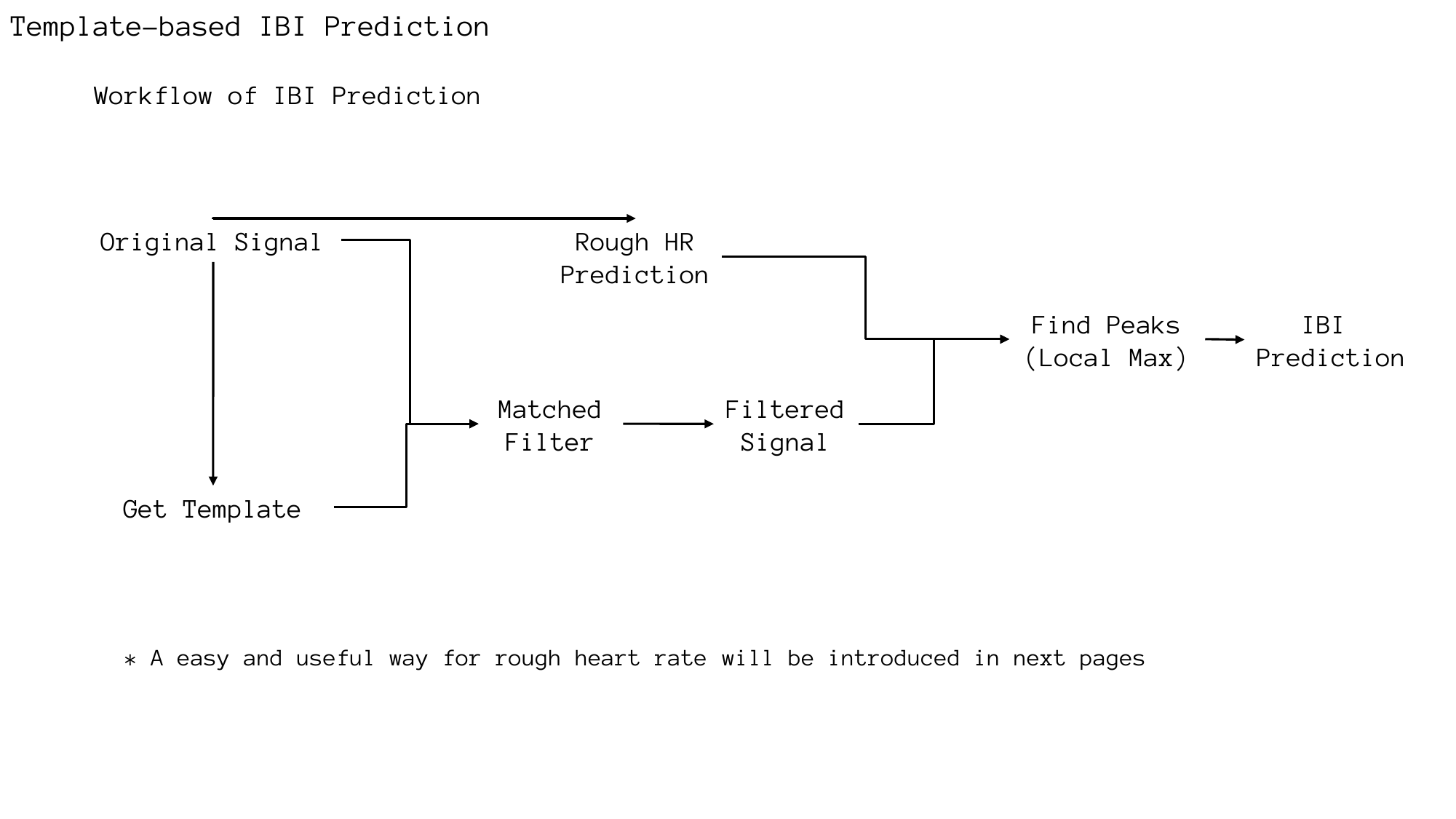

Template-based IBI Prediction
Workflow of IBI Prediction
Rough HR
Prediction
Original Signal
Find Peaks
(Local Max)
IBI
Prediction
Matched Filter
Filtered Signal
Get Template
* A easy and useful way for rough heart rate will be introduced in next pages